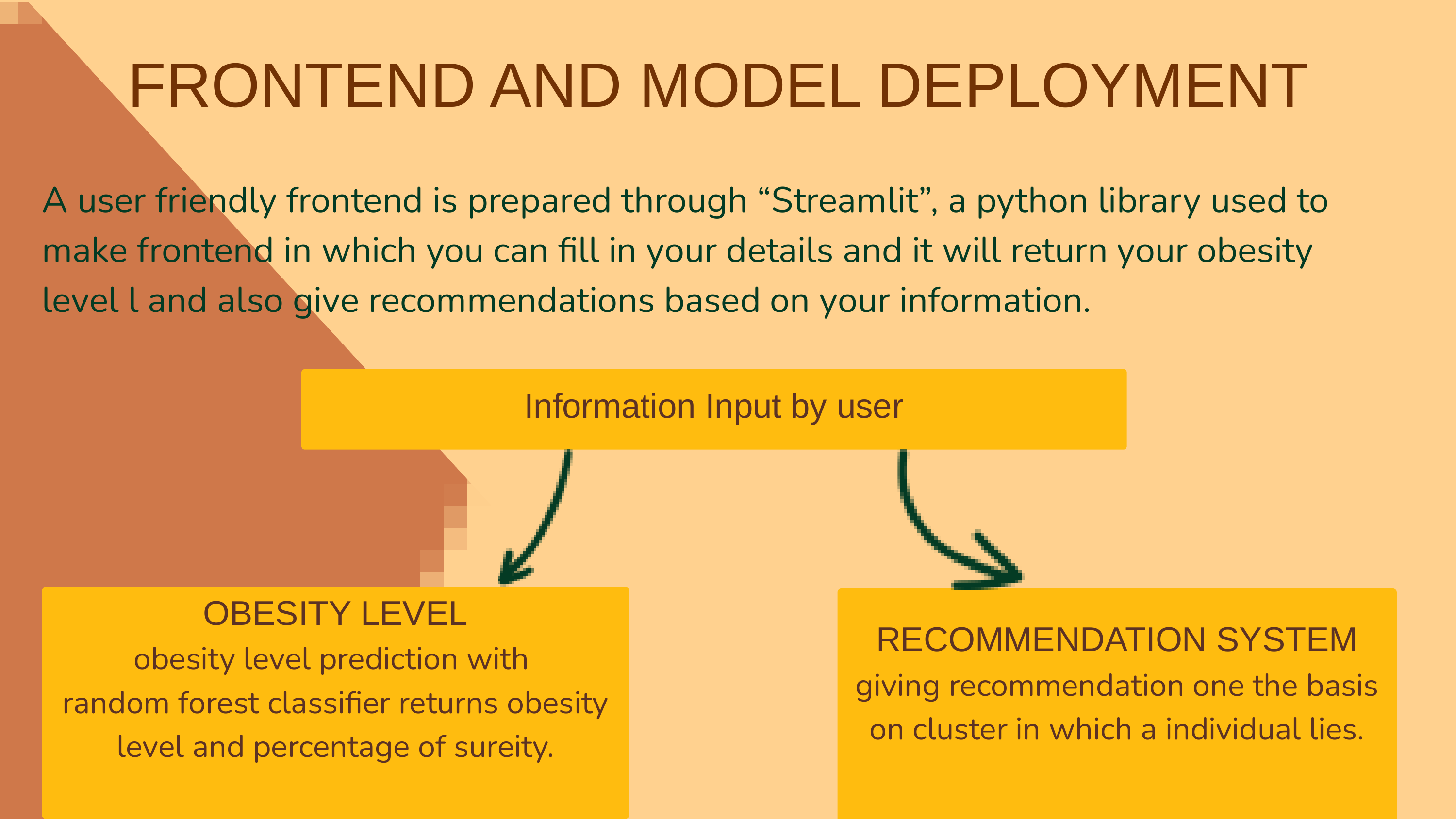

FRONTEND AND MODEL DEPLOYMENT
A user friendly frontend is prepared through “Streamlit”, a python library used to make frontend in which you can fill in your details and it will return your obesity level l and also give recommendations based on your information.

Information Input by user

OBESITY LEVEL
obesity level prediction with
random forest classifier returns obesity level and percentage of sureity.

RECOMMENDATION SYSTEM
giving recommendation one the basis on cluster in which a individual lies.